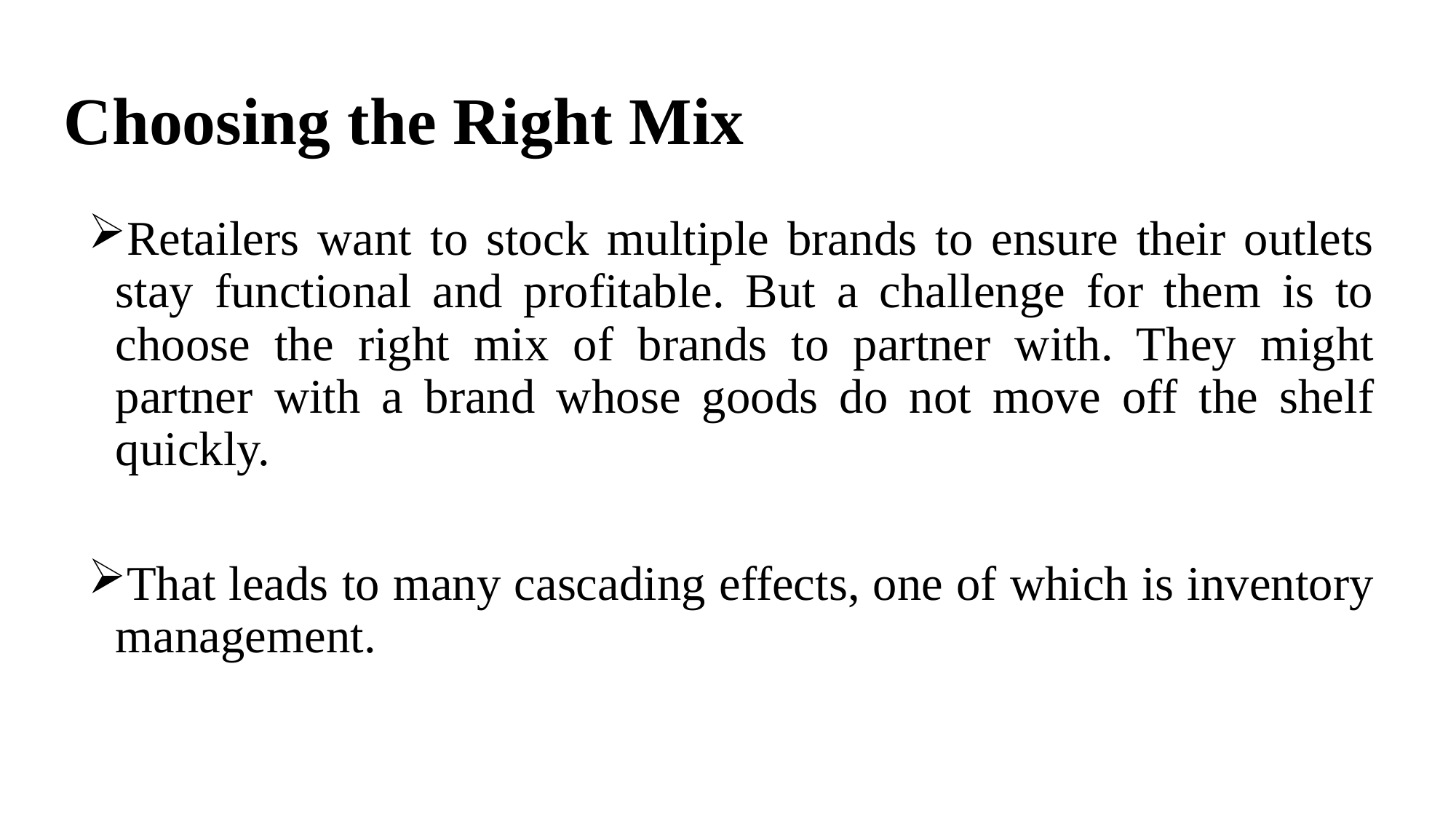

# Choosing the Right Mix

Retailers want to stock multiple brands to ensure their outlets stay functional and profitable. But a challenge for them is to choose the right mix of brands to partner with. They might partner with a brand whose goods do not move off the shelf quickly.

That leads to many cascading effects, one of which is inventory management.